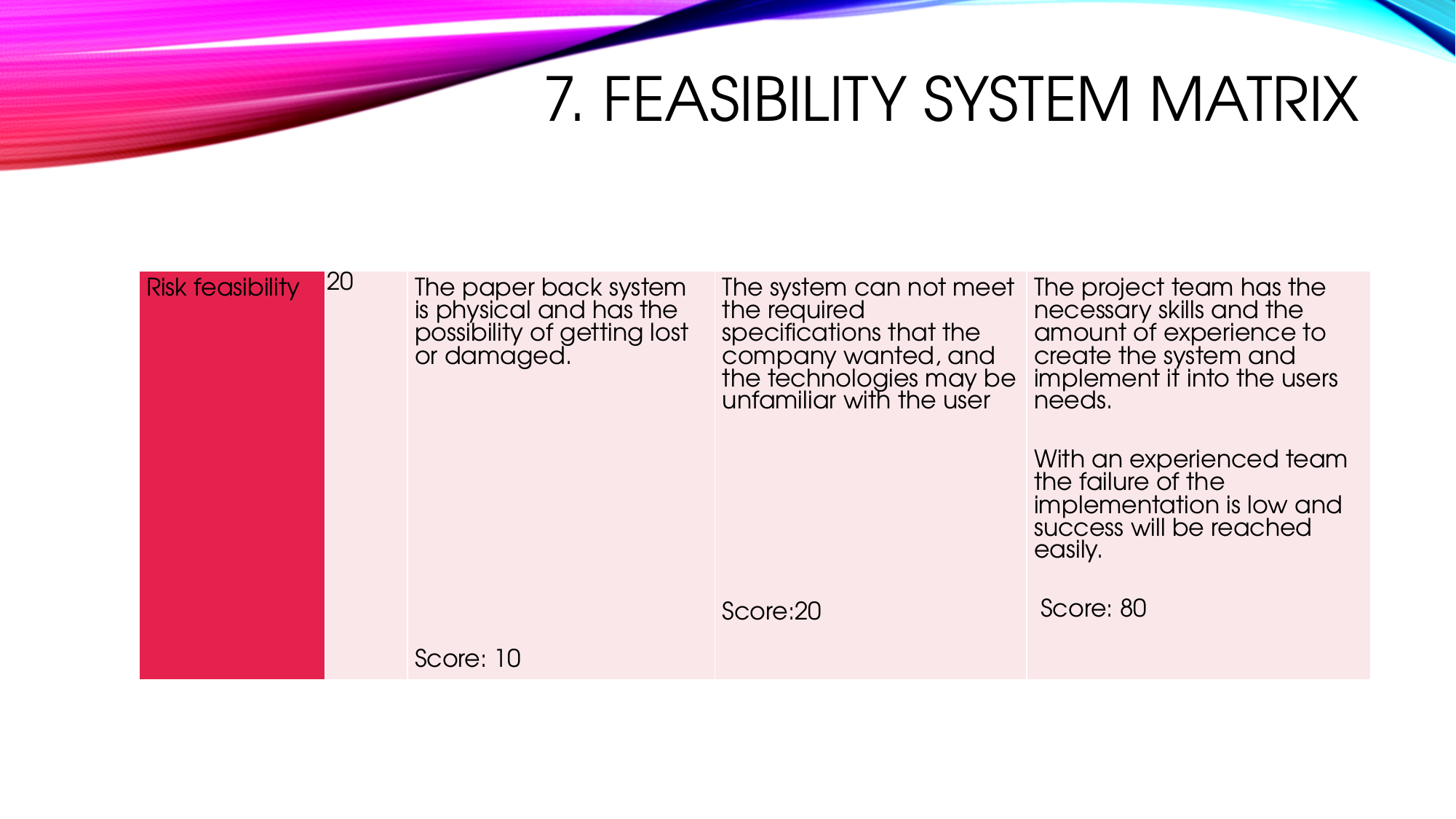

# 7. Feasibility System Matrix
| Risk feasibility | 20 | The paper back system is physical and has the possibility of getting lost or damaged.       Score: 10 | The system can not meet the required specifications that the company wanted, and the technologies may be unfamiliar with the user     Score:20 | The project team has the necessary skills and the amount of experience to create the system and implement it into the users needs. With an experienced team the failure of the implementation is low and success will be reached easily.  Score: 80 |
| --- | --- | --- | --- | --- |